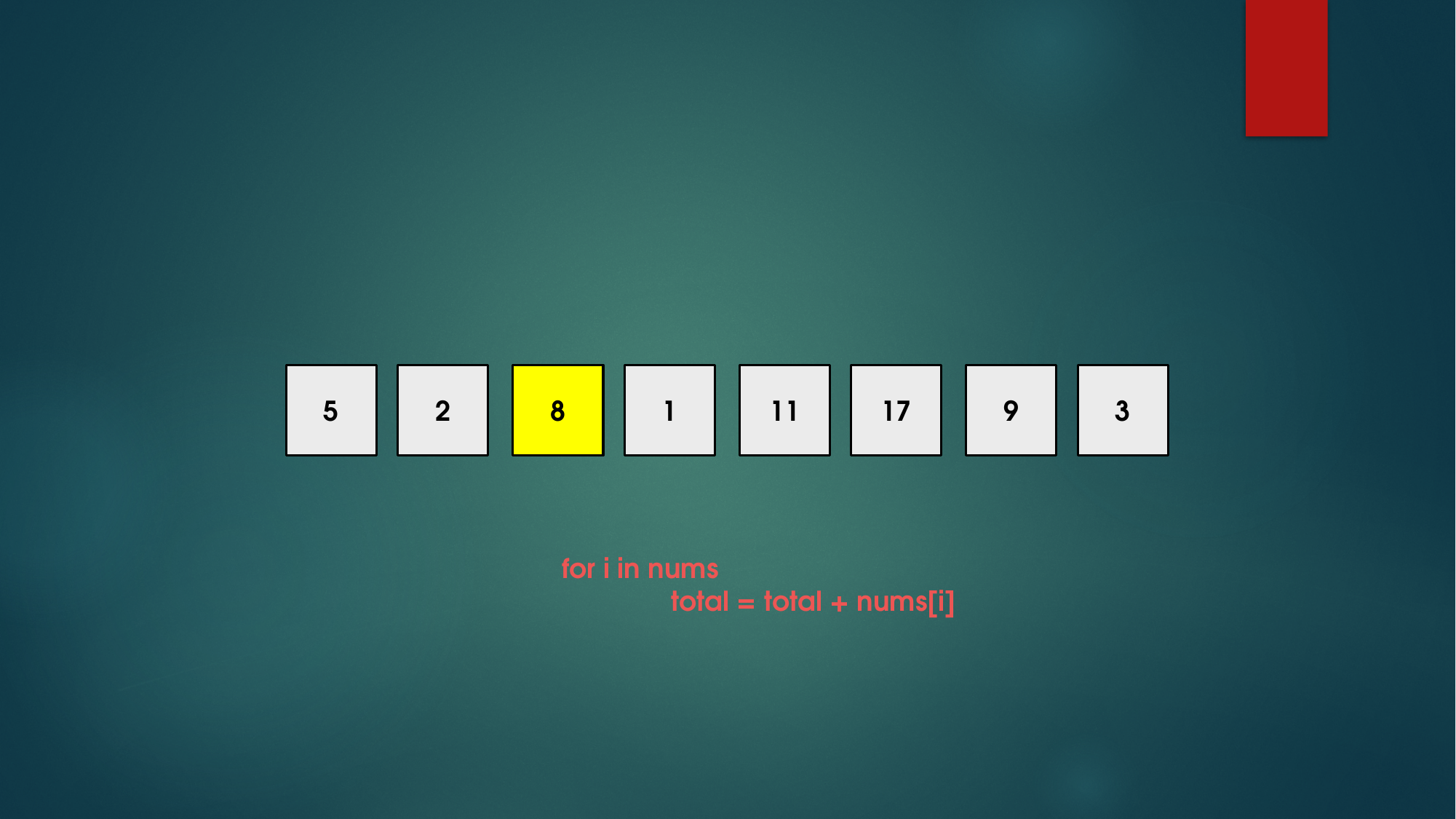

3
17
9
1
11
2
8
5
for i in nums
	total = total + nums[i]